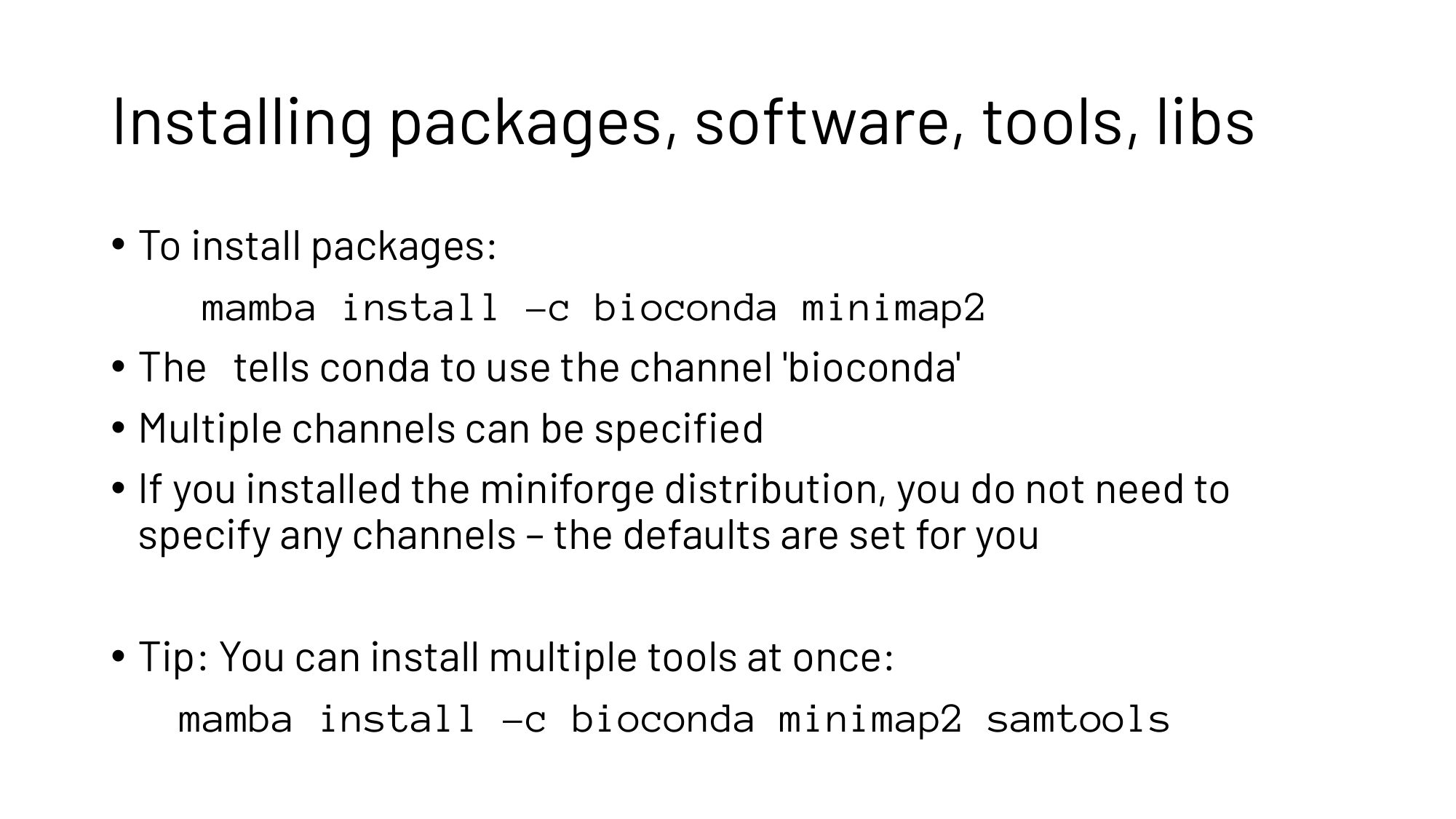

# Installing packages, software, tools, libs
To install packages:
    mamba install –c bioconda minimap2
The   tells conda to use the channel 'bioconda'
Multiple channels can be specified
If you installed the miniforge distribution, you do not need to specify any channels – the defaults are set for you

Tip: You can install multiple tools at once:
   mamba install –c bioconda minimap2 samtools